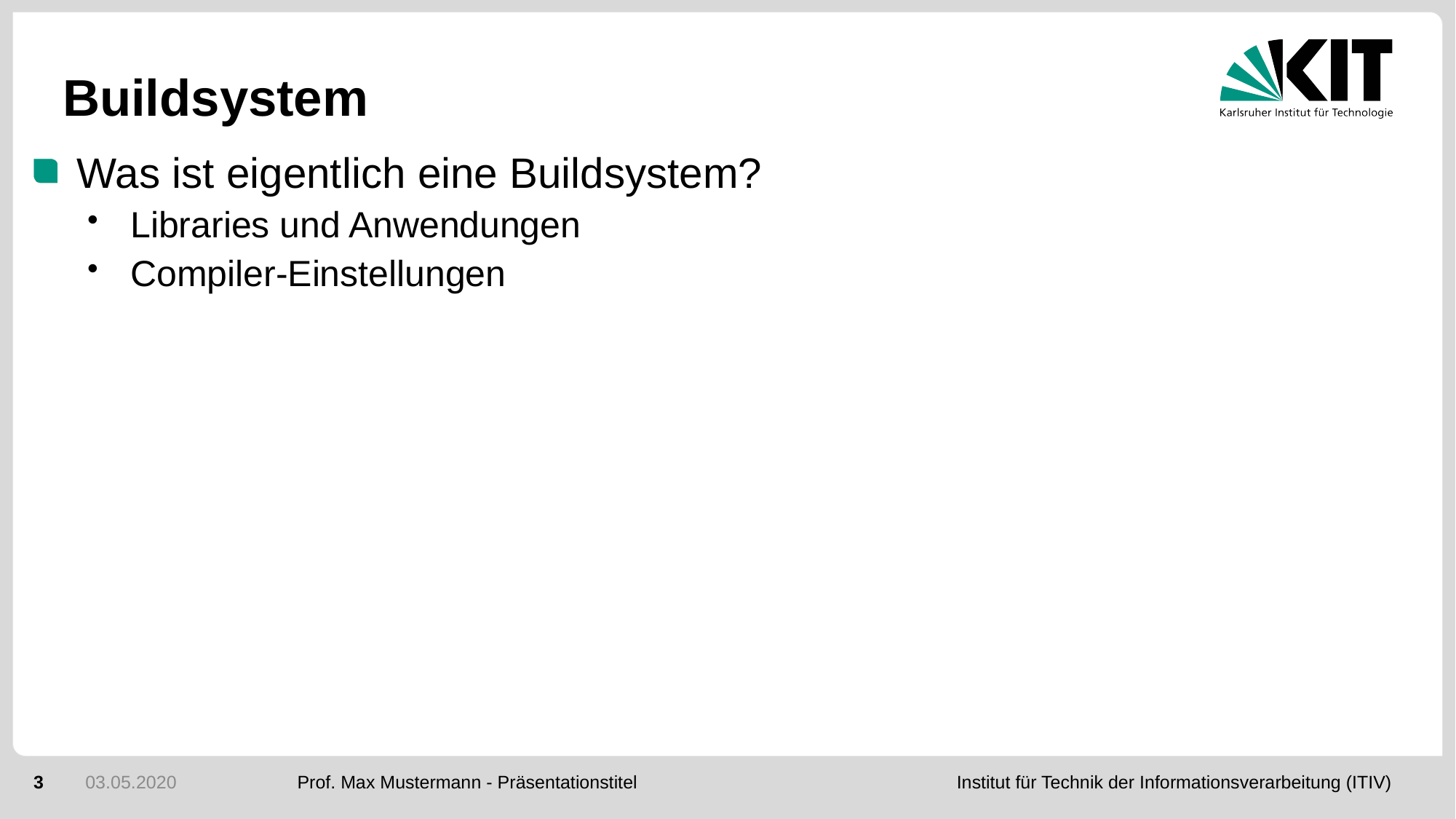

# Buildsystem
Was ist eigentlich eine Buildsystem?
Libraries und Anwendungen
Compiler-Einstellungen

3
03.05.2020